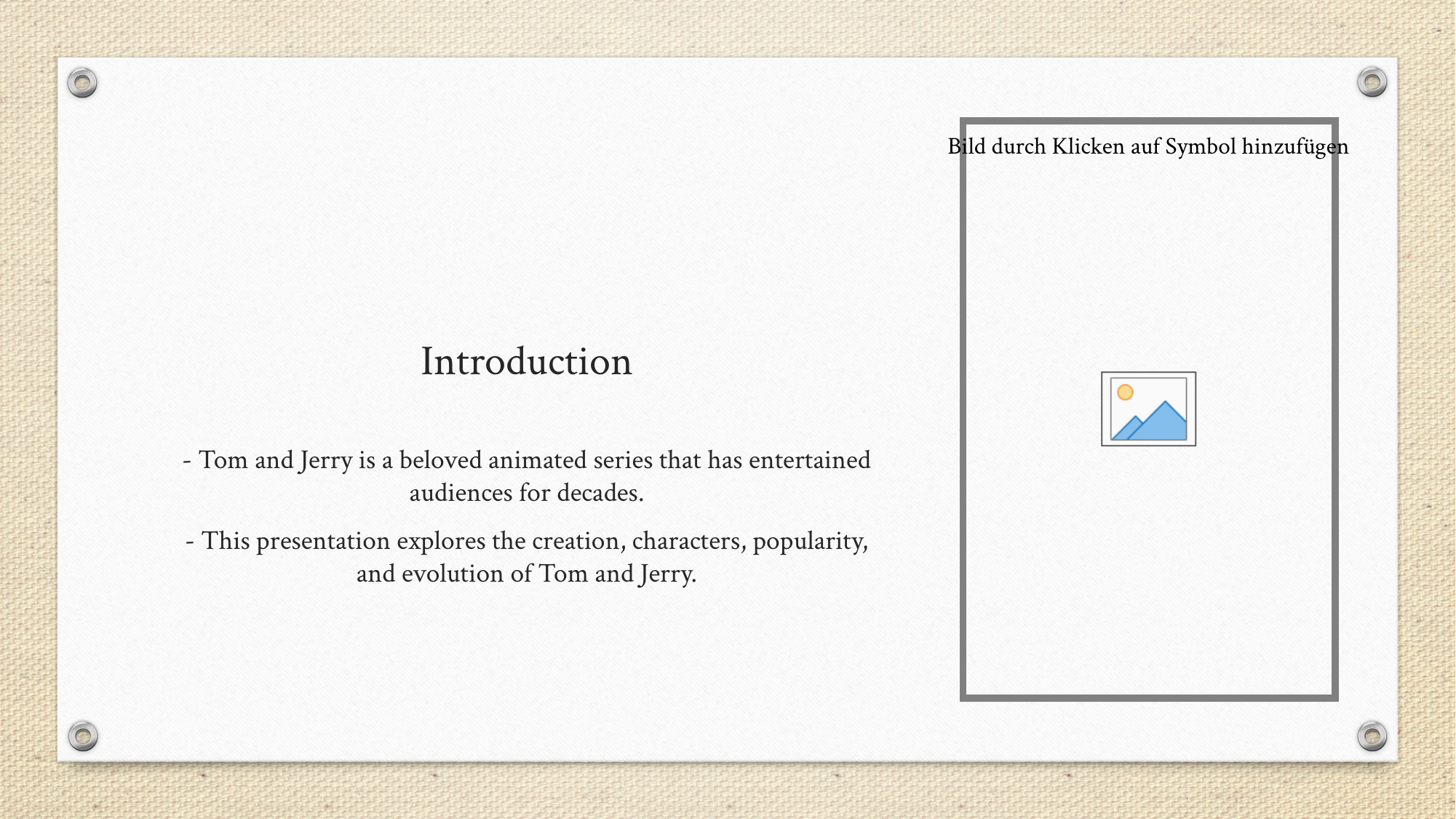

# Introduction

- Tom and Jerry is a beloved animated series that has entertained audiences for decades.
- This presentation explores the creation, characters, popularity, and evolution of Tom and Jerry.